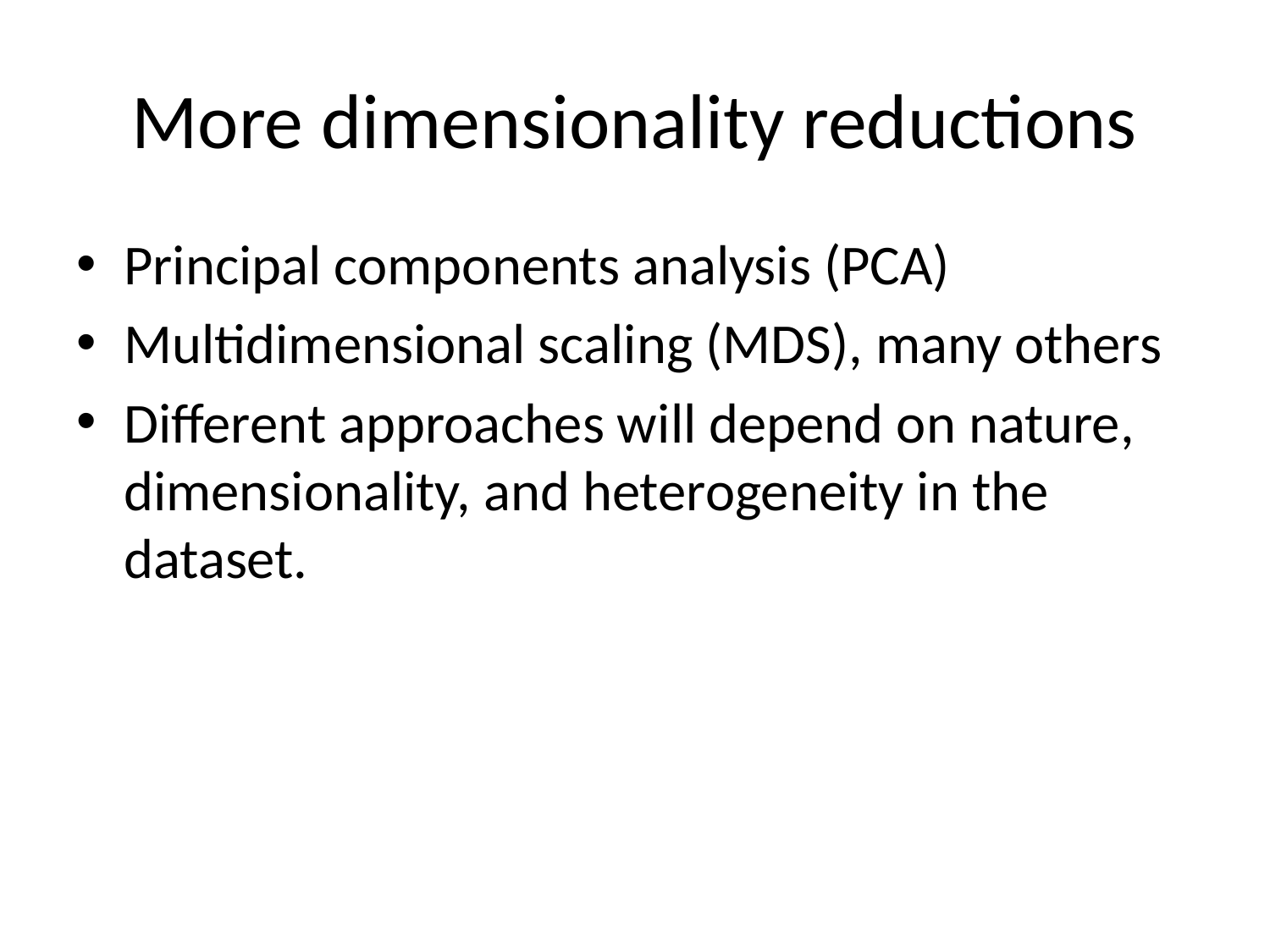

# More dimensionality reductions
Principal components analysis (PCA)
Multidimensional scaling (MDS), many others
Different approaches will depend on nature, dimensionality, and heterogeneity in the dataset.